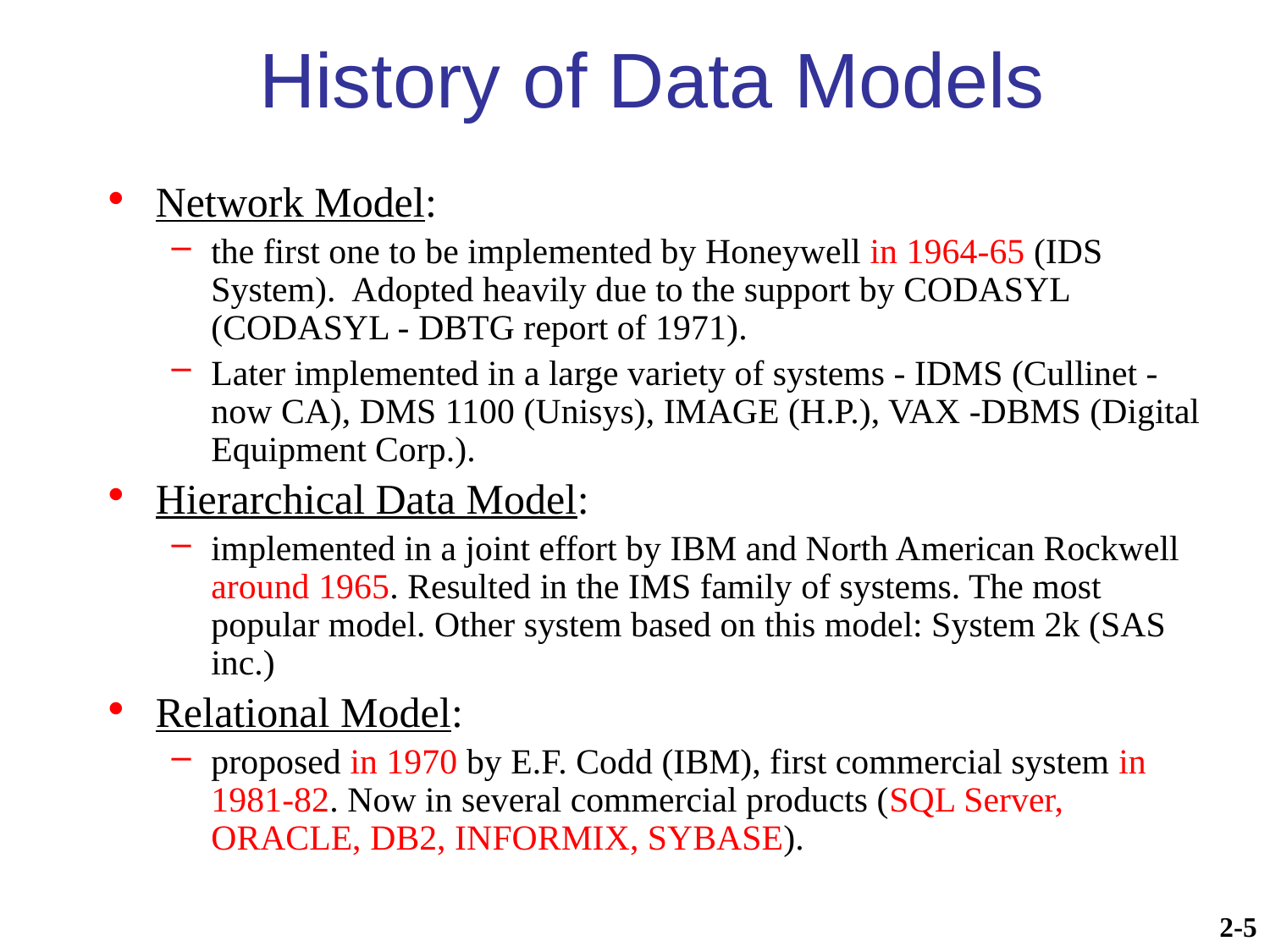

# History of Data Models
Network Model:
the first one to be implemented by Honeywell in 1964-65 (IDS System).  Adopted heavily due to the support by CODASYL (CODASYL - DBTG report of 1971).
Later implemented in a large variety of systems - IDMS (Cullinet - now CA), DMS 1100 (Unisys), IMAGE (H.P.), VAX -DBMS (Digital Equipment Corp.).
Hierarchical Data Model:
implemented in a joint effort by IBM and North American Rockwell around 1965. Resulted in the IMS family of systems. The most popular model. Other system based on this model: System 2k (SAS inc.)
Relational Model:
proposed in 1970 by E.F. Codd (IBM), first commercial system in 1981-82. Now in several commercial products (SQL Server, ORACLE, DB2, INFORMIX, SYBASE).
2-5